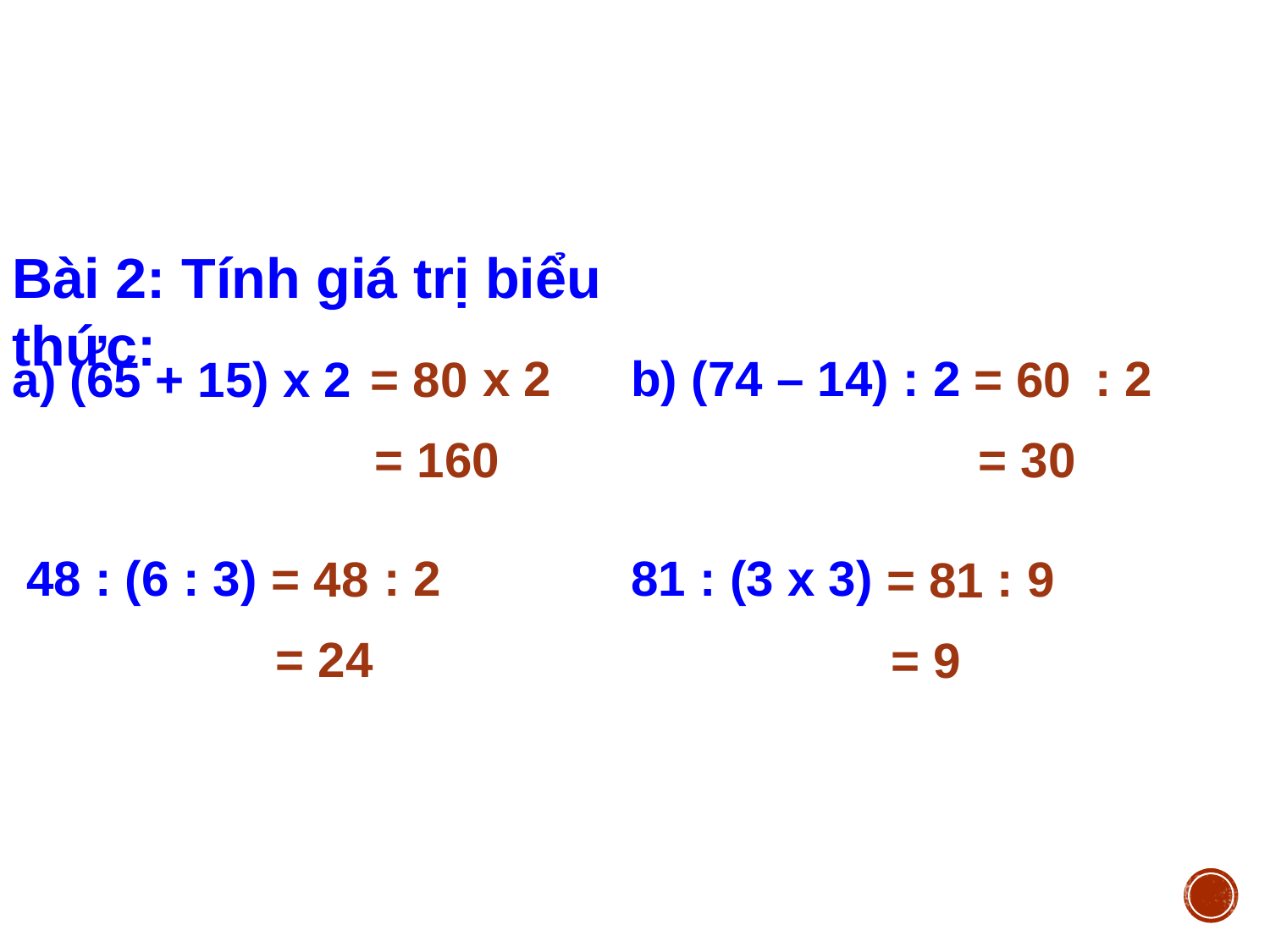

Bài 2: Tính giá trị biểu thức:

x 2
b) (74 – 14) : 2
: 2
a) (65 + 15) x 2
 = 80
 = 60
= 160
= 30
 48 : (6 : 3)
: 2
81 : (3 x 3)
 = 48
: 9
 = 81
= 24
= 9